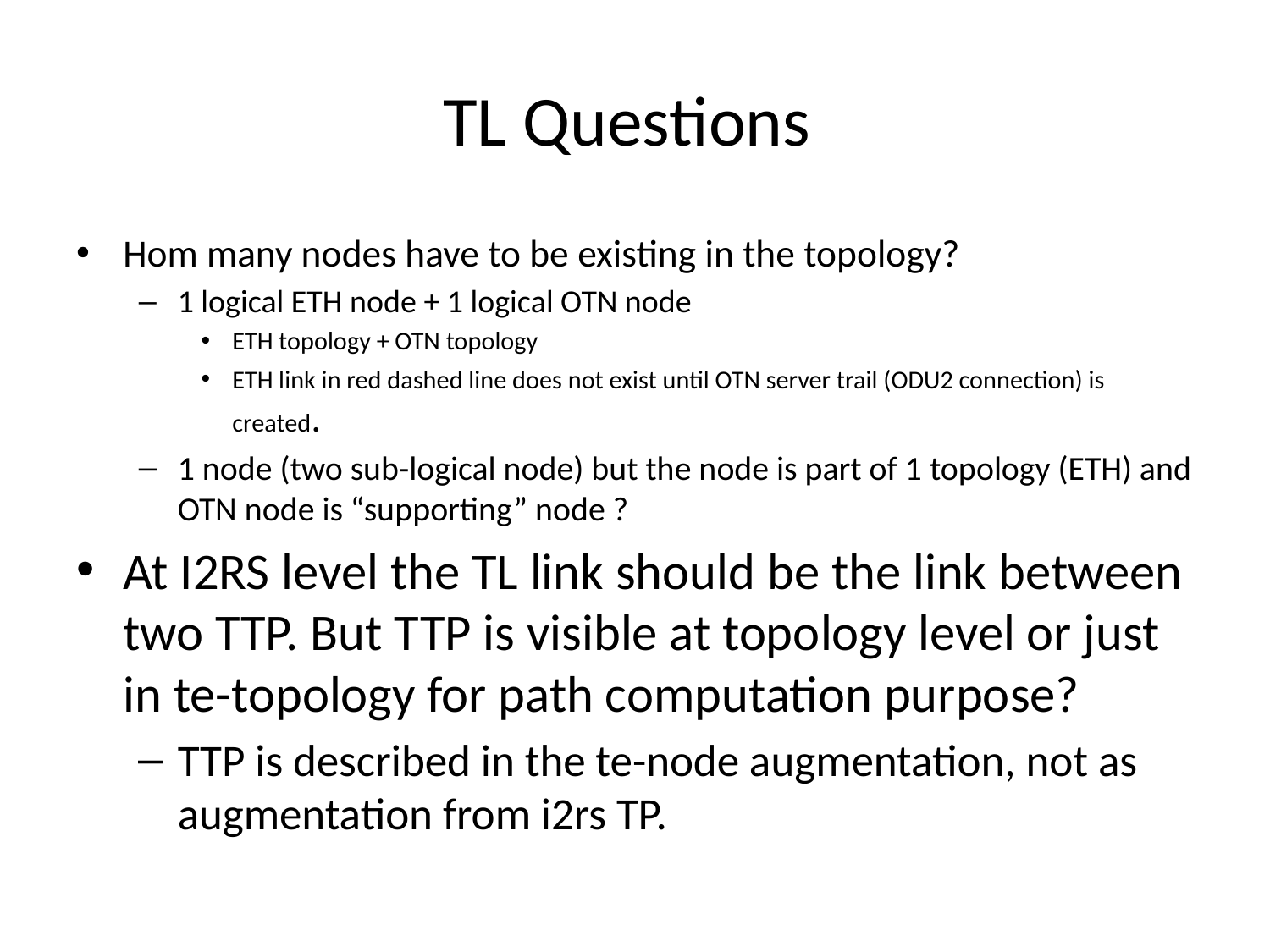

# TL Questions
Hom many nodes have to be existing in the topology?
1 logical ETH node + 1 logical OTN node
ETH topology + OTN topology
ETH link in red dashed line does not exist until OTN server trail (ODU2 connection) is created.
1 node (two sub-logical node) but the node is part of 1 topology (ETH) and OTN node is “supporting” node ?
At I2RS level the TL link should be the link between two TTP. But TTP is visible at topology level or just in te-topology for path computation purpose?
TTP is described in the te-node augmentation, not as augmentation from i2rs TP.